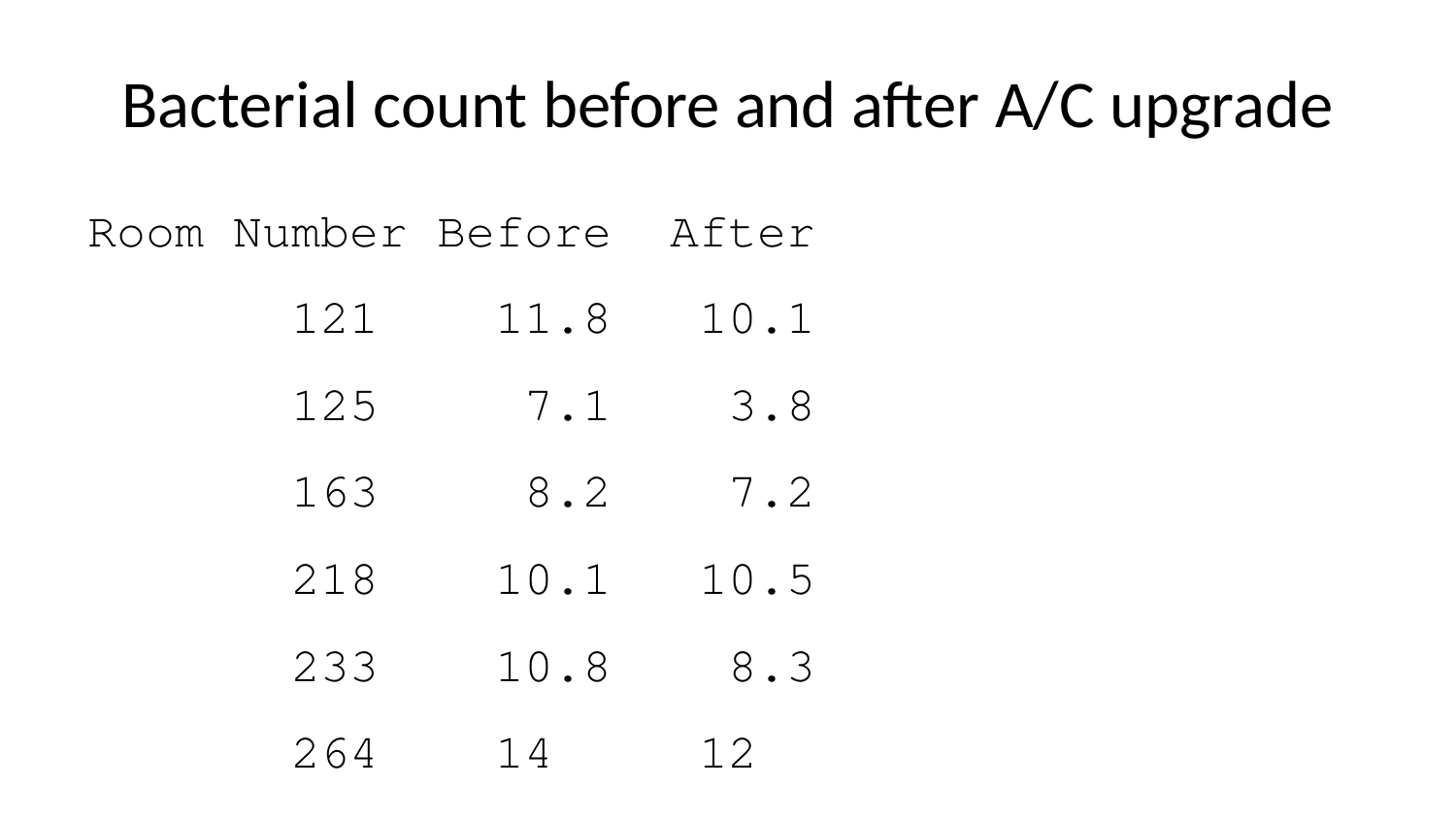

# Bacterial count before and after A/C upgrade
Room Number Before  After
       121    11.8   10.1
       125     7.1    3.8
       163     8.2    7.2
       218    10.1   10.5
       233    10.8    8.3
       264    14     12
       324    14.6   12.1
       325      14     13.7